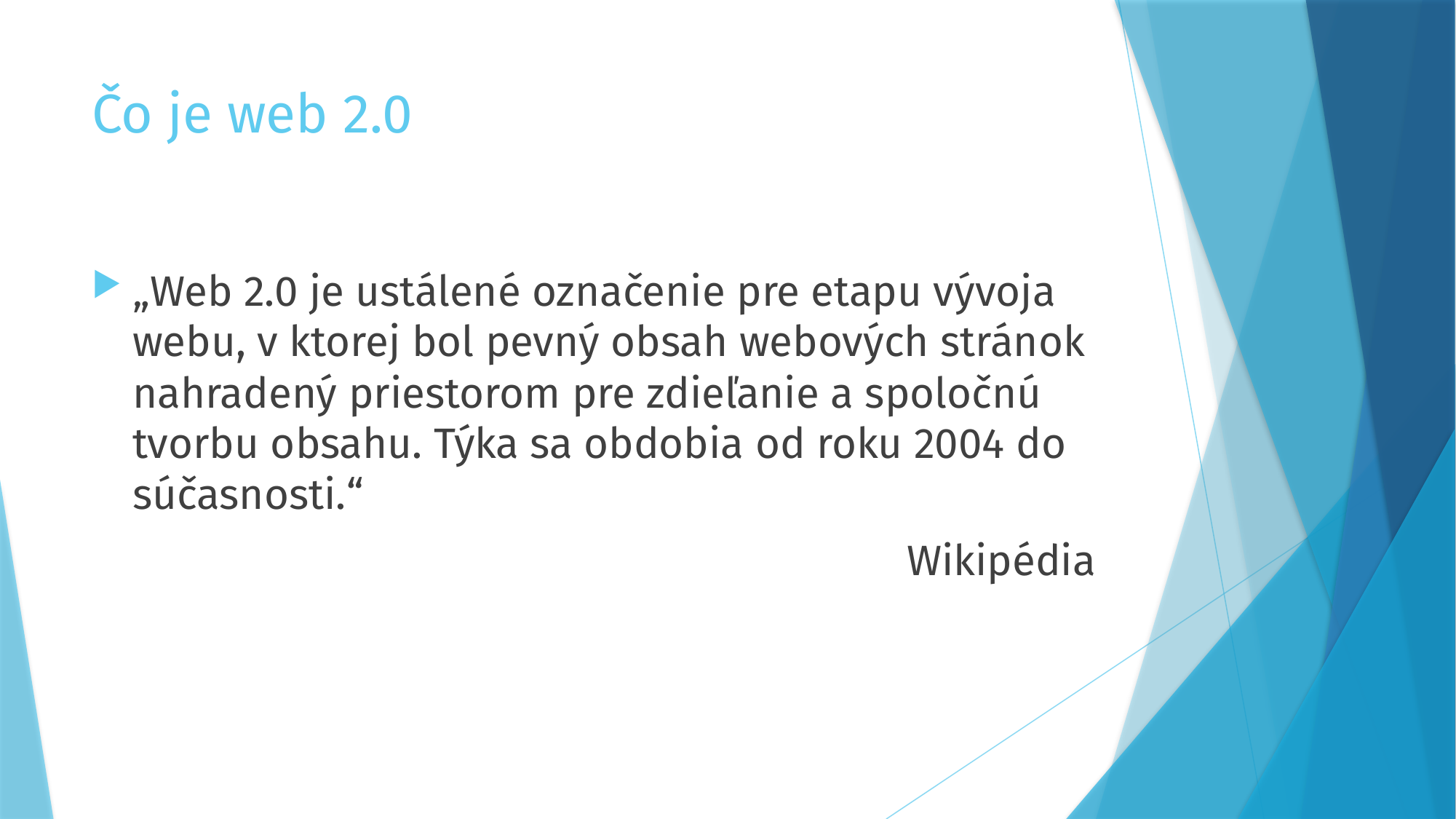

# Čo je web 2.0
„Web 2.0 je ustálené označenie pre etapu vývoja webu, v ktorej bol pevný obsah webových stránok nahradený priestorom pre zdieľanie a spoločnú tvorbu obsahu. Týka sa obdobia od roku 2004 do súčasnosti.“
Wikipédia